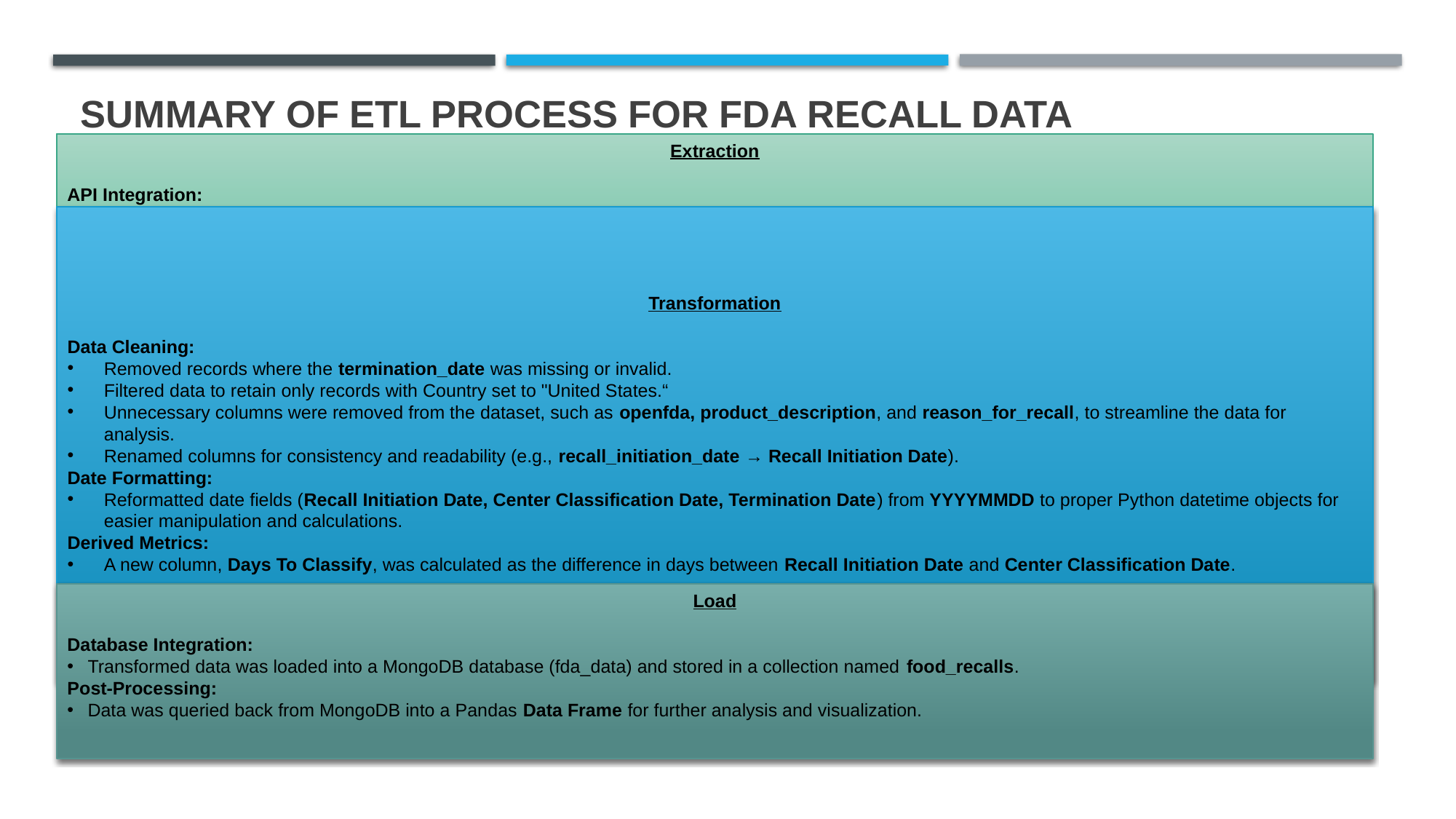

# Summary of ETL Process for FDA Recall Data
Extraction

API Integration:
Data was extracted from the FDA's public API endpoint https://api.fda.gov/food/enforcement.json.
Query parameters were used to filter data by report_date between 20200101 and 20241201.
The API response was processed as JSON, and relevant records were extracted into a Pandas Data Frame.

Transformation

Data Cleaning:
Removed records where the termination_date was missing or invalid.
Filtered data to retain only records with Country set to "United States.“
Unnecessary columns were removed from the dataset, such as openfda, product_description, and reason_for_recall, to streamline the data for analysis.
Renamed columns for consistency and readability (e.g., recall_initiation_date → Recall Initiation Date).
Date Formatting:
Reformatted date fields (Recall Initiation Date, Center Classification Date, Termination Date) from YYYYMMDD to proper Python datetime objects for easier manipulation and calculations.
Derived Metrics:
A new column, Days To Classify, was calculated as the difference in days between Recall Initiation Date and Center Classification Date.

Load

Database Integration:
Transformed data was loaded into a MongoDB database (fda_data) and stored in a collection named food_recalls.
Post-Processing:
Data was queried back from MongoDB into a Pandas Data Frame for further analysis and visualization.